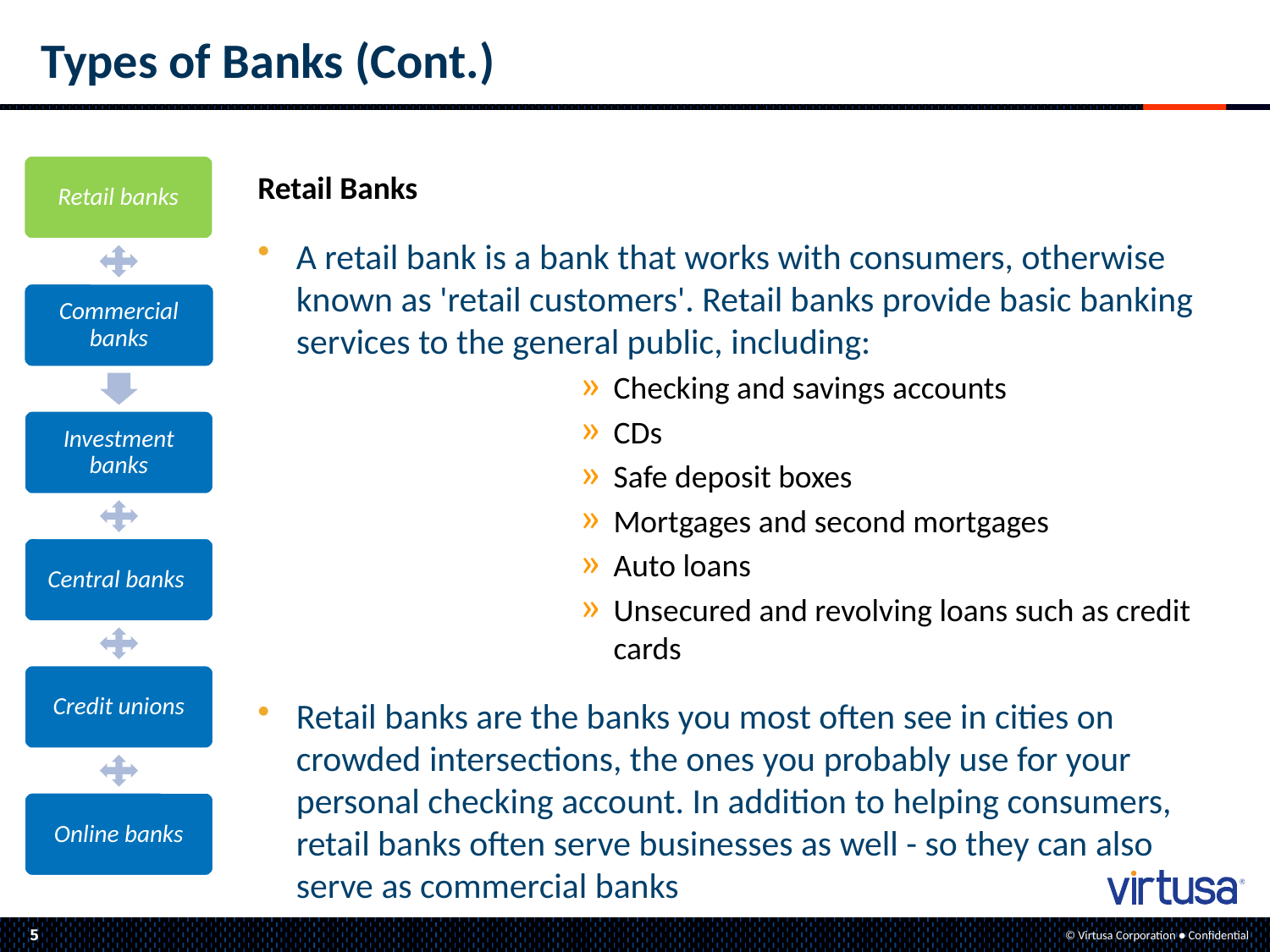

# Types of Banks (Cont.)
Retail banks

Commercial banks

Investment banks

Central banks

Credit unions

Online banks
Retail Banks
A retail bank is a bank that works with consumers, otherwise known as 'retail customers'. Retail banks provide basic banking services to the general public, including:
Checking and savings accounts
CDs
Safe deposit boxes
Mortgages and second mortgages
Auto loans
Unsecured and revolving loans such as credit cards
Retail banks are the banks you most often see in cities on crowded intersections, the ones you probably use for your personal checking account. In addition to helping consumers, retail banks often serve businesses as well - so they can also serve as commercial banks